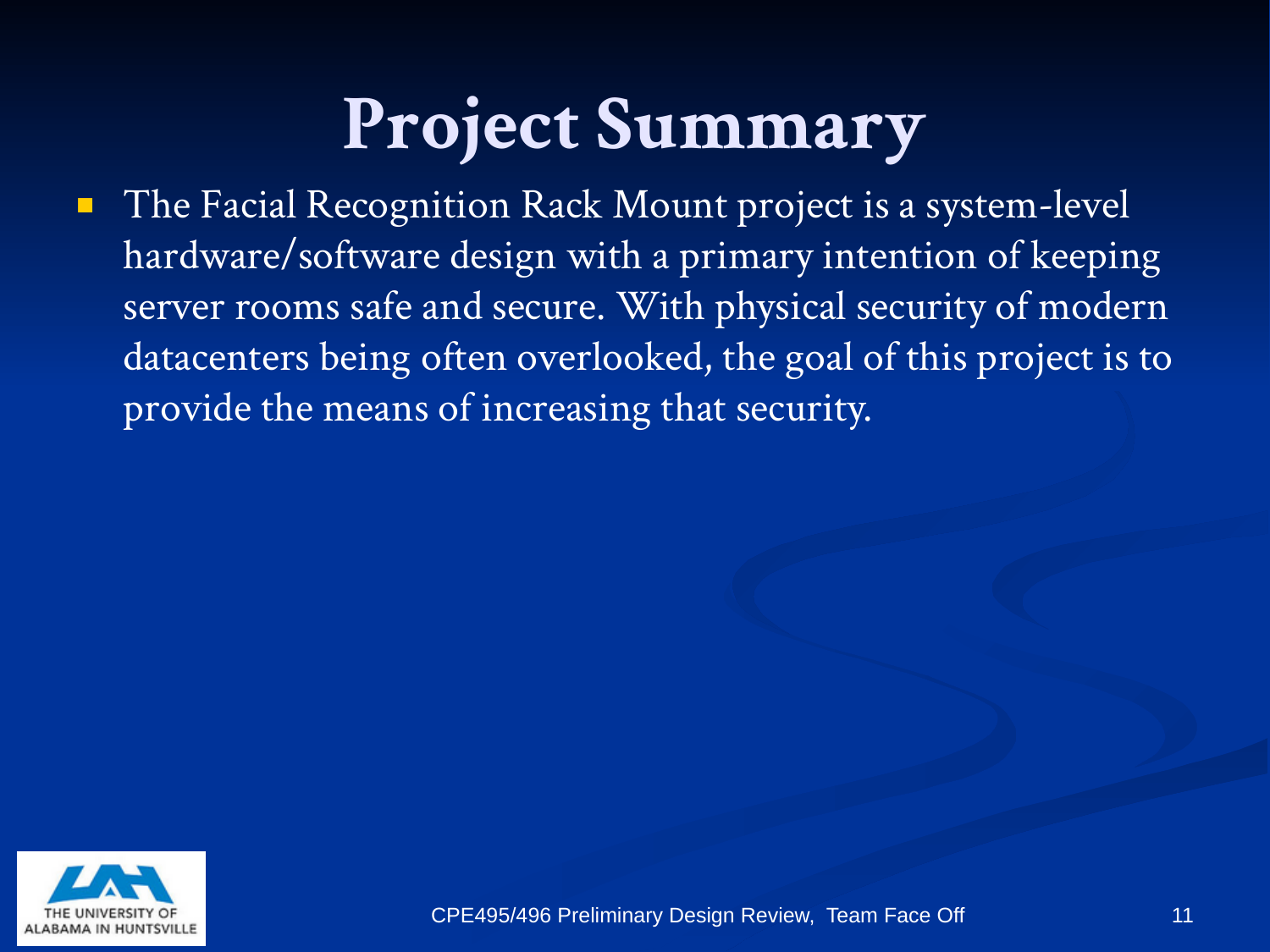

# Project Summary
The Facial Recognition Rack Mount project is a system-level hardware/software design with a primary intention of keeping server rooms safe and secure. With physical security of modern datacenters being often overlooked, the goal of this project is to provide the means of increasing that security.
CPE495/496 Preliminary Design Review,  Team Face Off
11